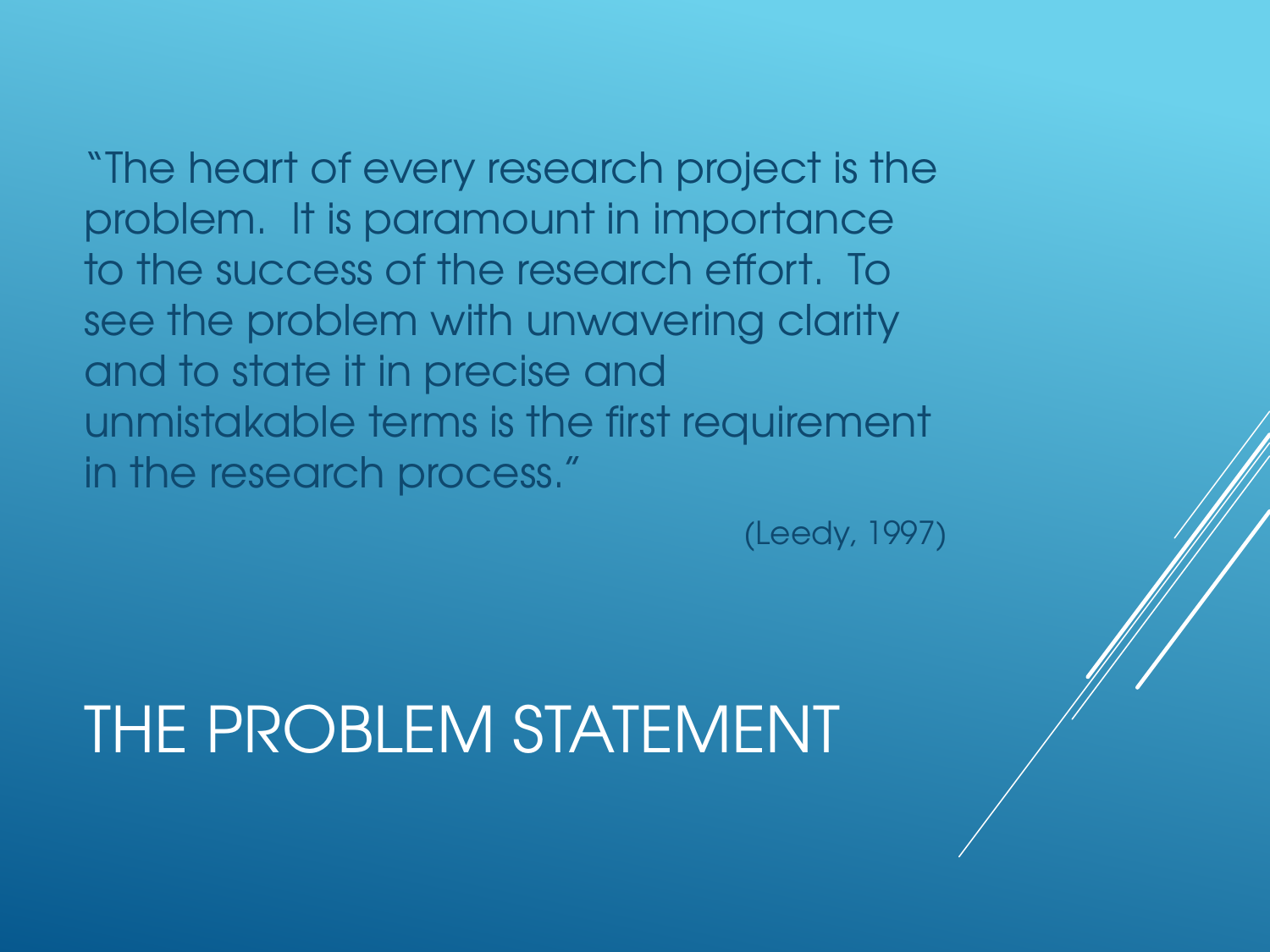

“The heart of every research project is the problem.  It is paramount in importance to the success of the research effort.  To see the problem with unwavering clarity and to state it in precise and unmistakable terms is the first requirement in the research process.”
(Leedy, 1997)
# The problem statement